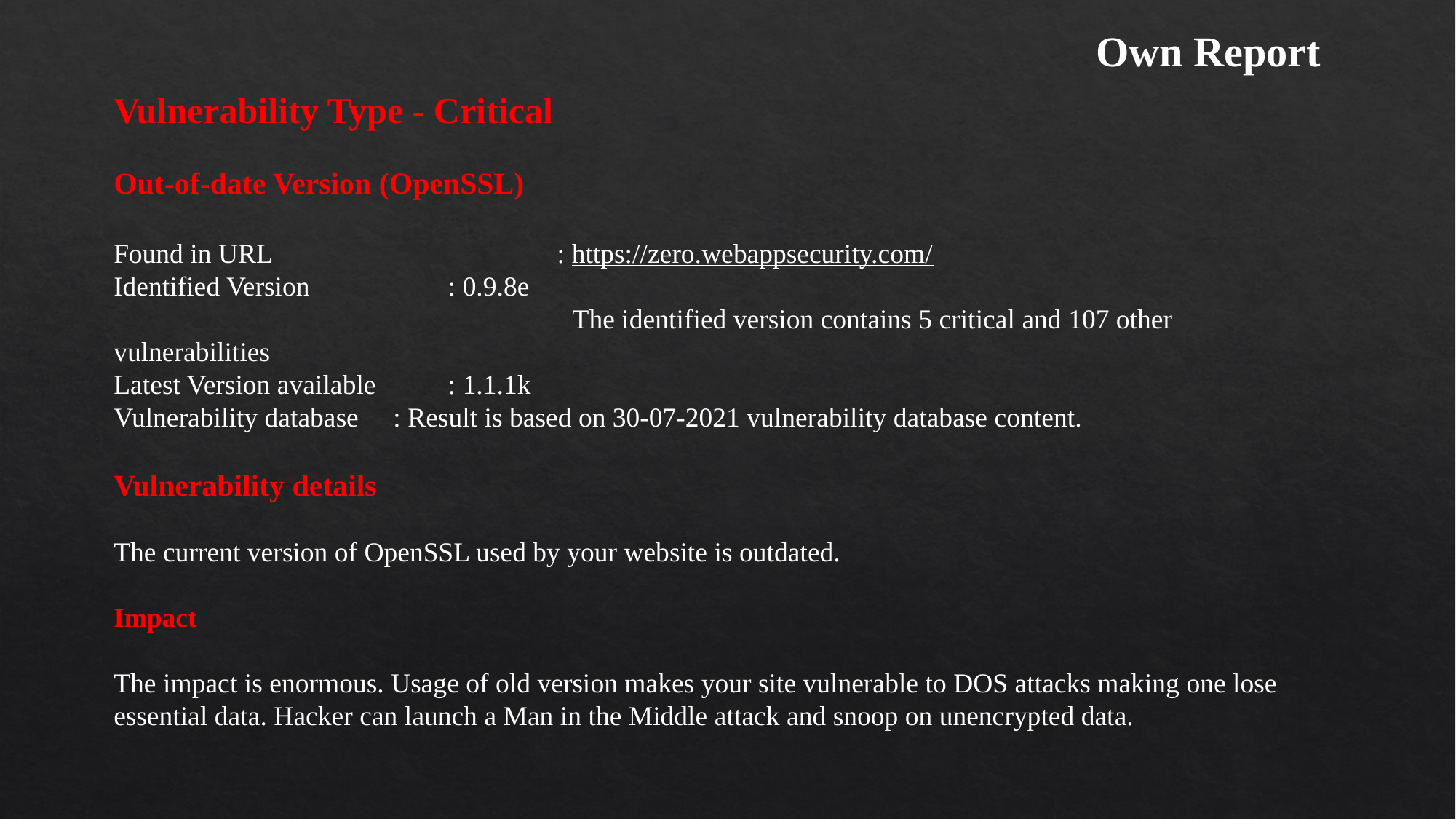

Own Report
Vulnerability Type - Critical

Out-of-date Version (OpenSSL)

Found in URL		 	 : https://zero.webappsecurity.com/
Identified Version           	 : 0.9.8e
			                   The identified version contains 5 critical and 107 other vulnerabilities
Latest Version available	 : 1.1.1k
Vulnerability database     : Result is based on 30-07-2021 vulnerability database content.

Vulnerability details

The current version of OpenSSL used by your website is outdated.

Impact

The impact is enormous. Usage of old version makes your site vulnerable to DOS attacks making one lose essential data. Hacker can launch a Man in the Middle attack and snoop on unencrypted data.